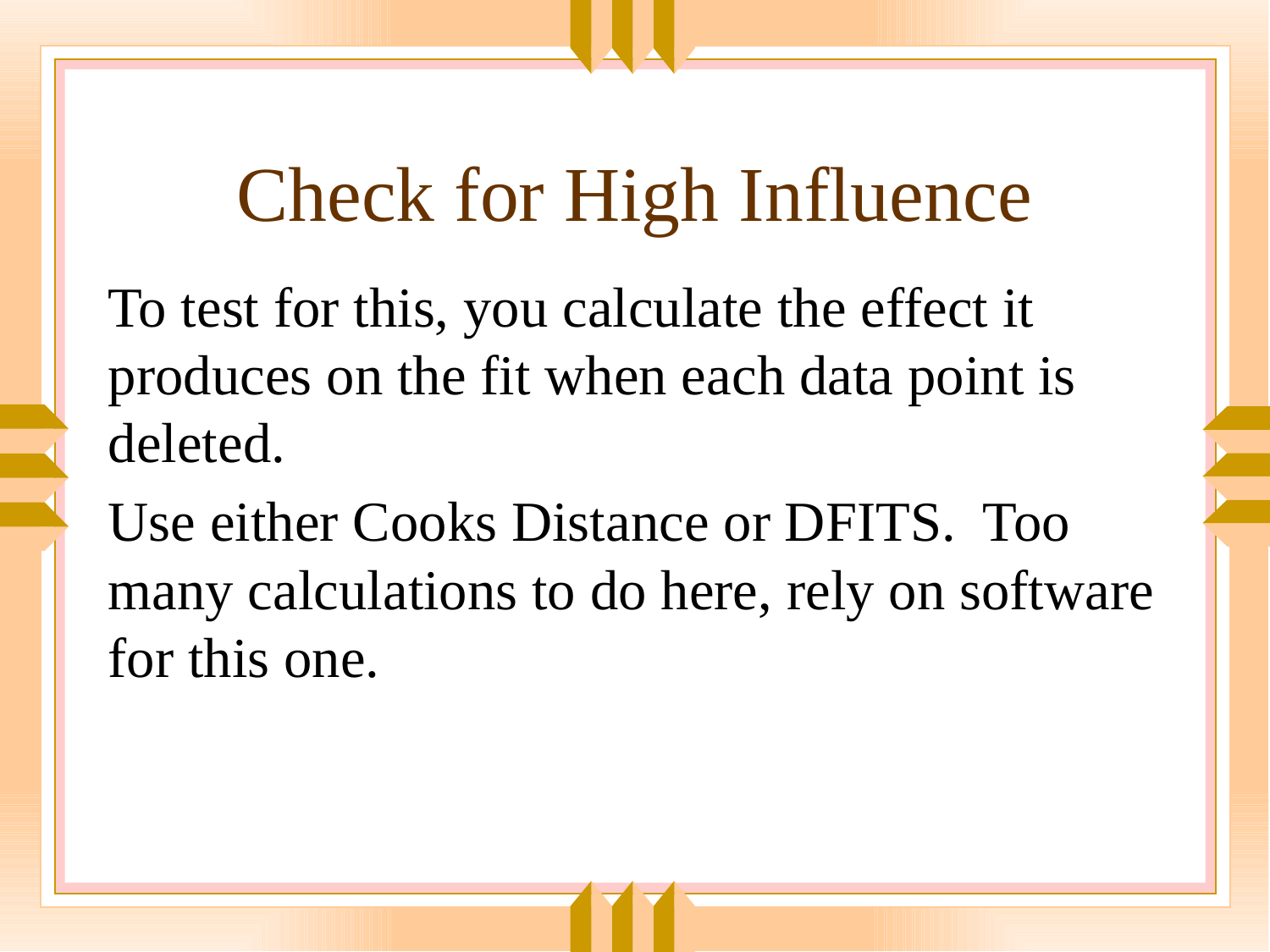

# Check for High Influence
To test for this, you calculate the effect it produces on the fit when each data point is deleted.
Use either Cooks Distance or DFITS.  Too many calculations to do here, rely on software for this one.